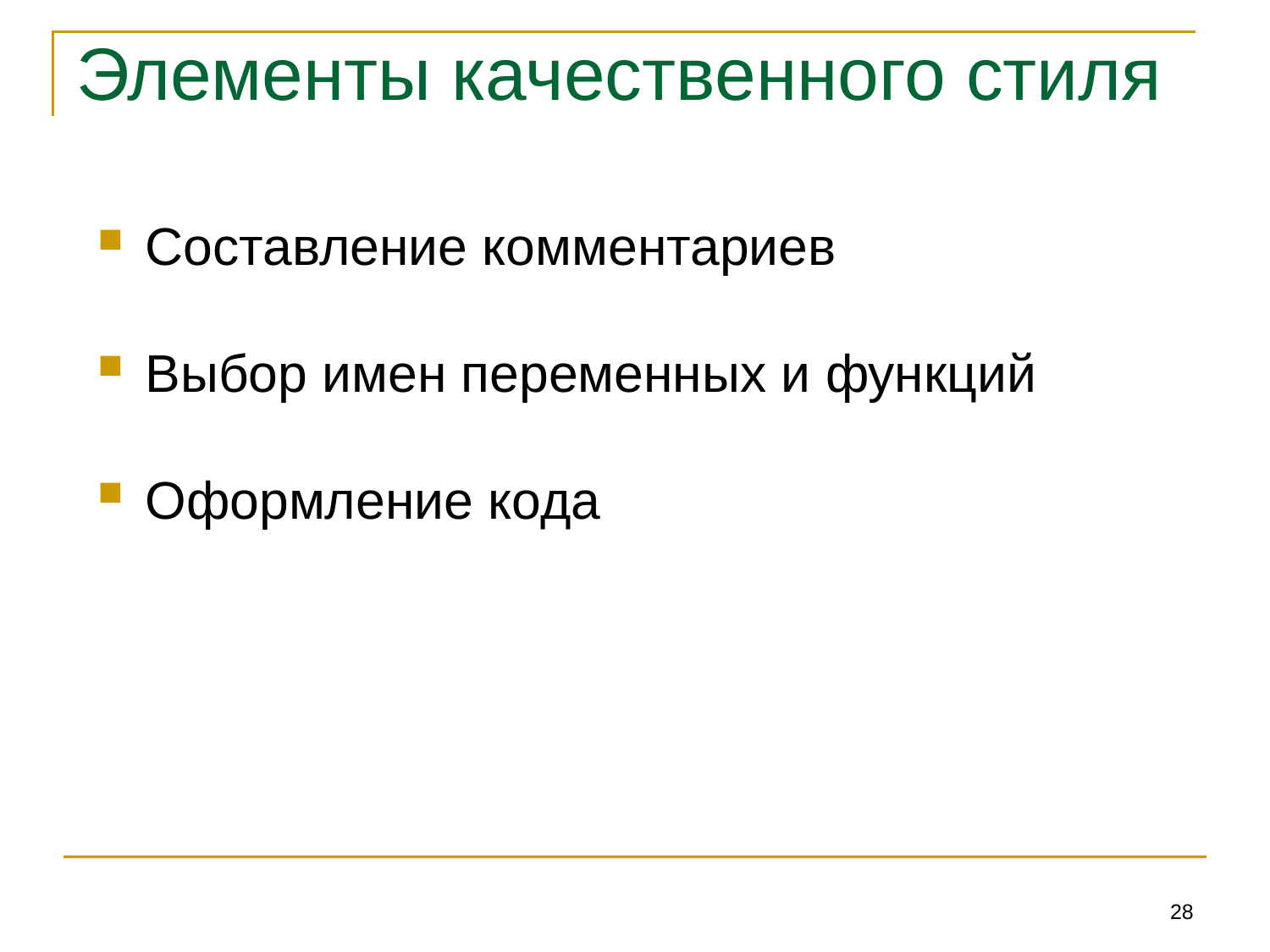

# Элементы качественного стиля
Составление комментариев

Выбор имен переменных и функций

Оформление кода

28